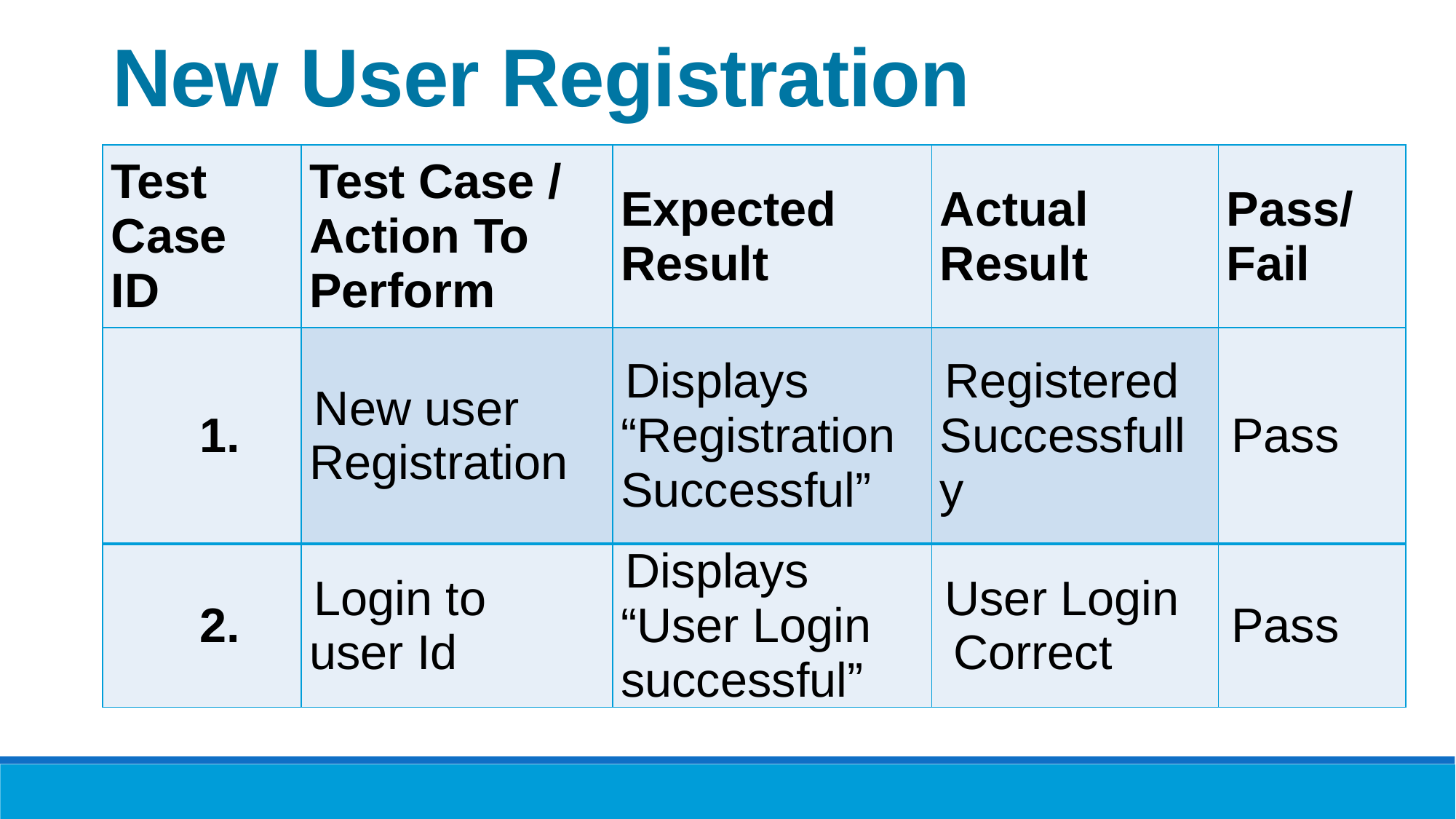

New User Registration
| Test Case ID | Test Case / Action To Perform | Expected Result | Actual Result | Pass/ Fail |
| --- | --- | --- | --- | --- |
| 1. | New user Registration | Displays “Registration Successful” | Registered Successfully | Pass |
| 2. | Login to user Id | Displays “User Login successful” | User Login Correct | Pass |